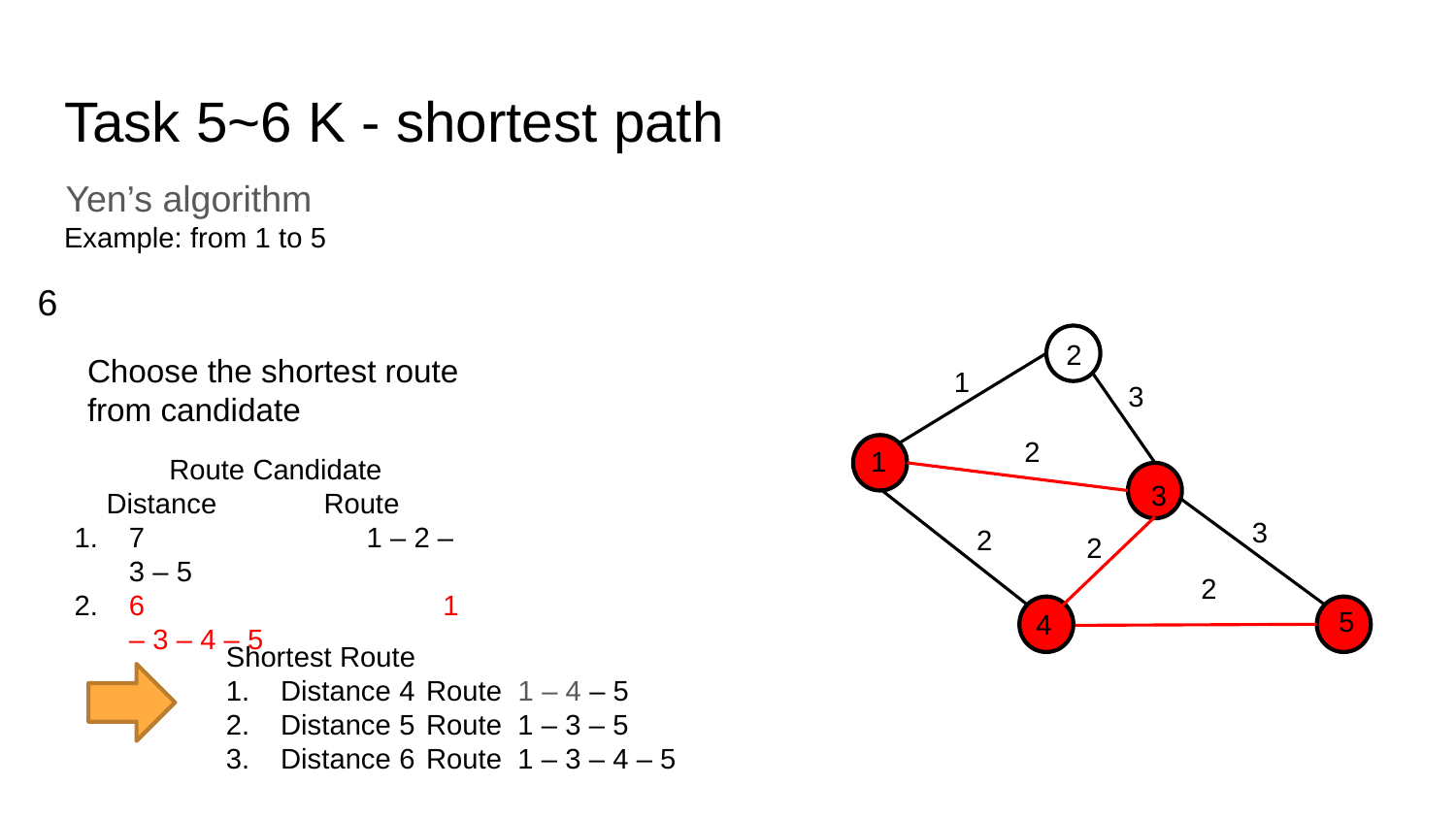

# Task 5~6 K - shortest path
Yen’s algorithm

Example: from 1 to 5
6

2
Choose the shortest route
from candidate
1
3
2

1
Route Candidate
    Distance	             Route
7　	　　　1 – 2 – 3 – 5
6	　　　	  1 – 3 – 4 – 5

3
3
2
2
2

5
4
Shortest Route
Distance 4	Route  1 – 4 – 5
Distance 5 	Route  1 – 3 – 5
Distance 6	Route  1 – 3 – 4 – 5